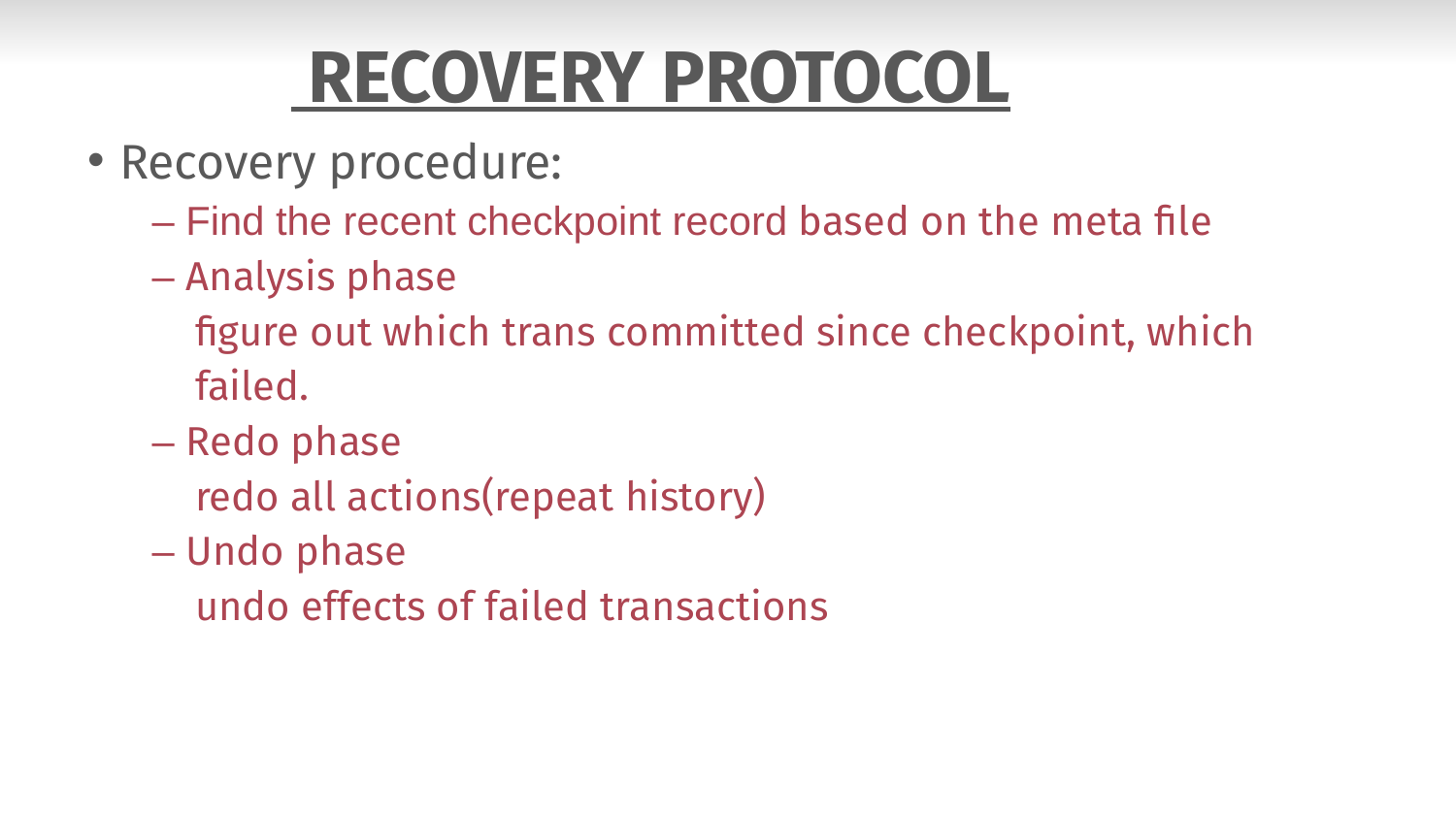

# RECOVERY PROTOCOL
Recovery procedure:
– Find the recent checkpoint record based on the meta file
– Analysis phase
    figure out which trans committed since checkpoint, which
    failed.
– Redo phase
    redo all actions(repeat history)
– Undo phase
    undo effects of failed transactions